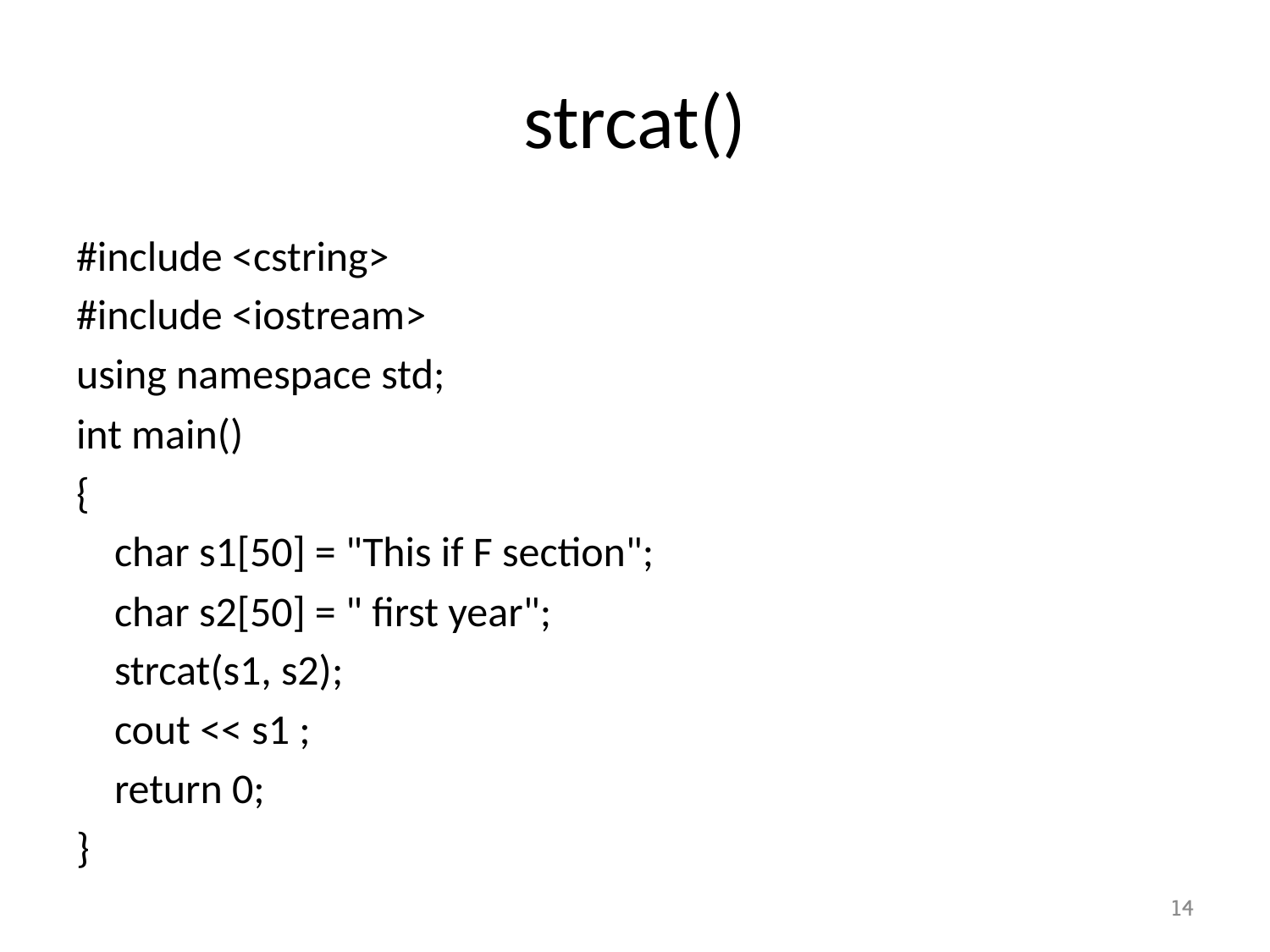

# strcat()
#include <cstring>
#include <iostream>
using namespace std;
int main()
{
    char s1[50] = "This if F section";
    char s2[50] = " first year";
    strcat(s1, s2);
    cout << s1 ;
    return 0;
}
14